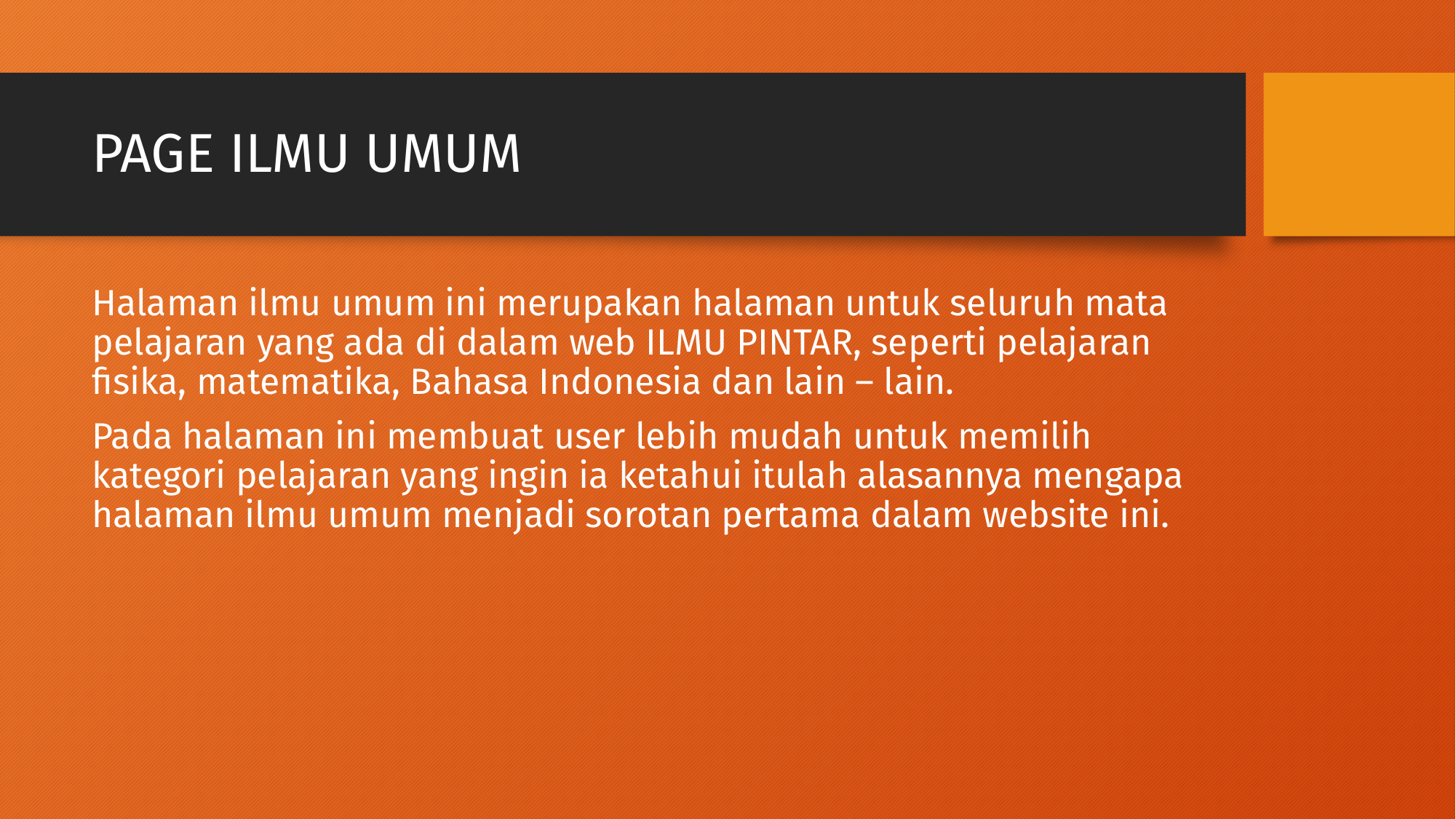

# PAGE ILMU UMUM
Halaman ilmu umum ini merupakan halaman untuk seluruh mata pelajaran yang ada di dalam web ILMU PINTAR, seperti pelajaran fisika, matematika, Bahasa Indonesia dan lain – lain.
Pada halaman ini membuat user lebih mudah untuk memilih kategori pelajaran yang ingin ia ketahui itulah alasannya mengapa halaman ilmu umum menjadi sorotan pertama dalam website ini.